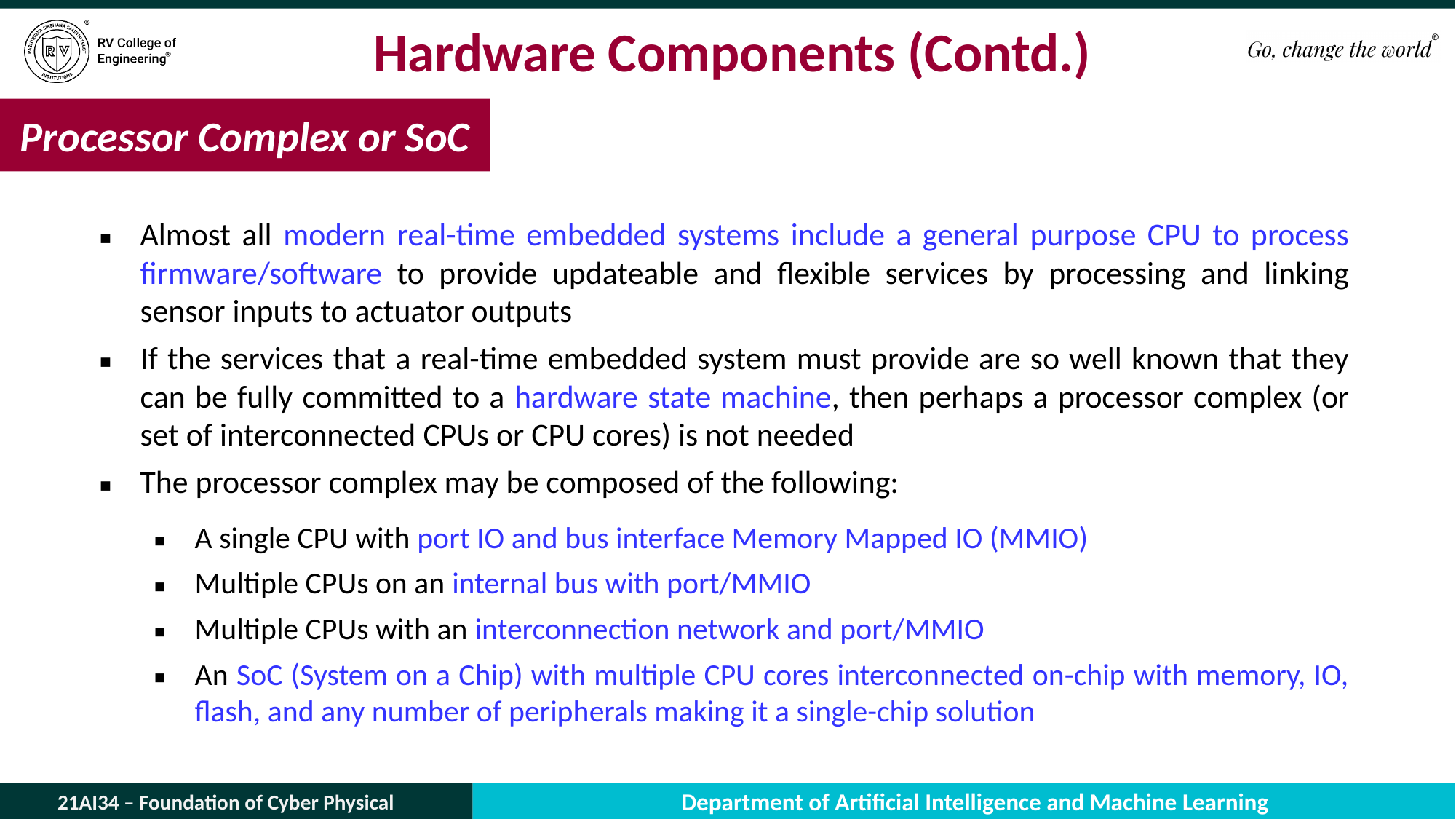

# Hardware Components (Contd.)
Processor Complex or SoC
Almost all modern real-time embedded systems include a general purpose CPU to process firmware/software to provide updateable and flexible services by processing and linking sensor inputs to actuator outputs
If the services that a real-time embedded system must provide are so well known that they can be fully committed to a hardware state machine, then perhaps a processor complex (or set of interconnected CPUs or CPU cores) is not needed
The processor complex may be composed of the following:
A single CPU with port IO and bus interface Memory Mapped IO (MMIO)
Multiple CPUs on an internal bus with port/MMIO
Multiple CPUs with an interconnection network and port/MMIO
An SoC (System on a Chip) with multiple CPU cores interconnected on-chip with memory, IO, flash, and any number of peripherals making it a single-chip solution